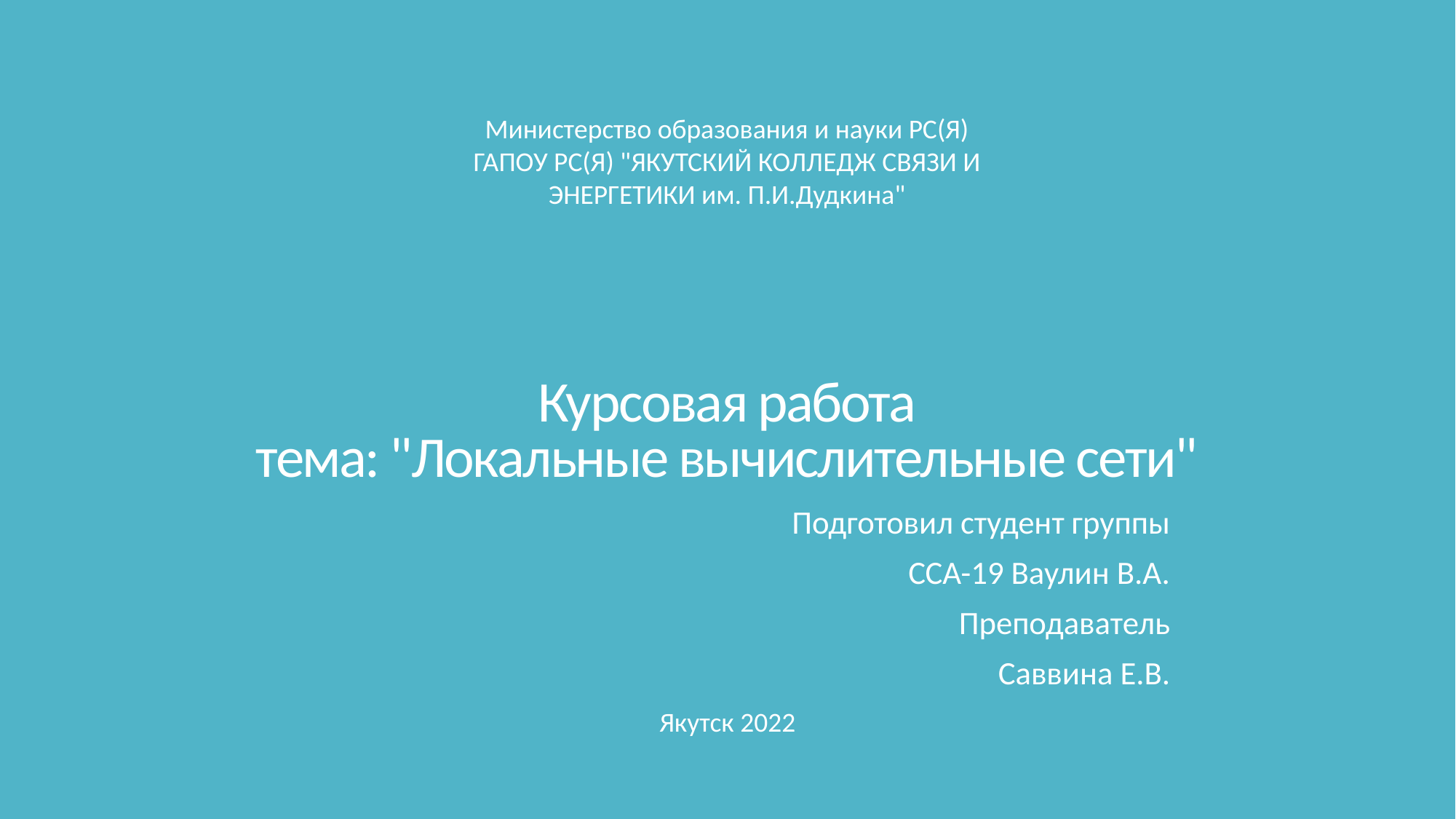

Министерство образования и науки РС(Я)
ГАПОУ РС(Я) "ЯКУТСКИЙ КОЛЛЕДЖ СВЯЗИ И ЭНЕРГЕТИКИ им. П.И.Дудкина"
# Курсовая работа тема: "Локальные вычислительные сети"
Подготовил студент группы
ССА-19 Ваулин В.А.
Преподаватель
Саввина Е.В.

Якутск 2022